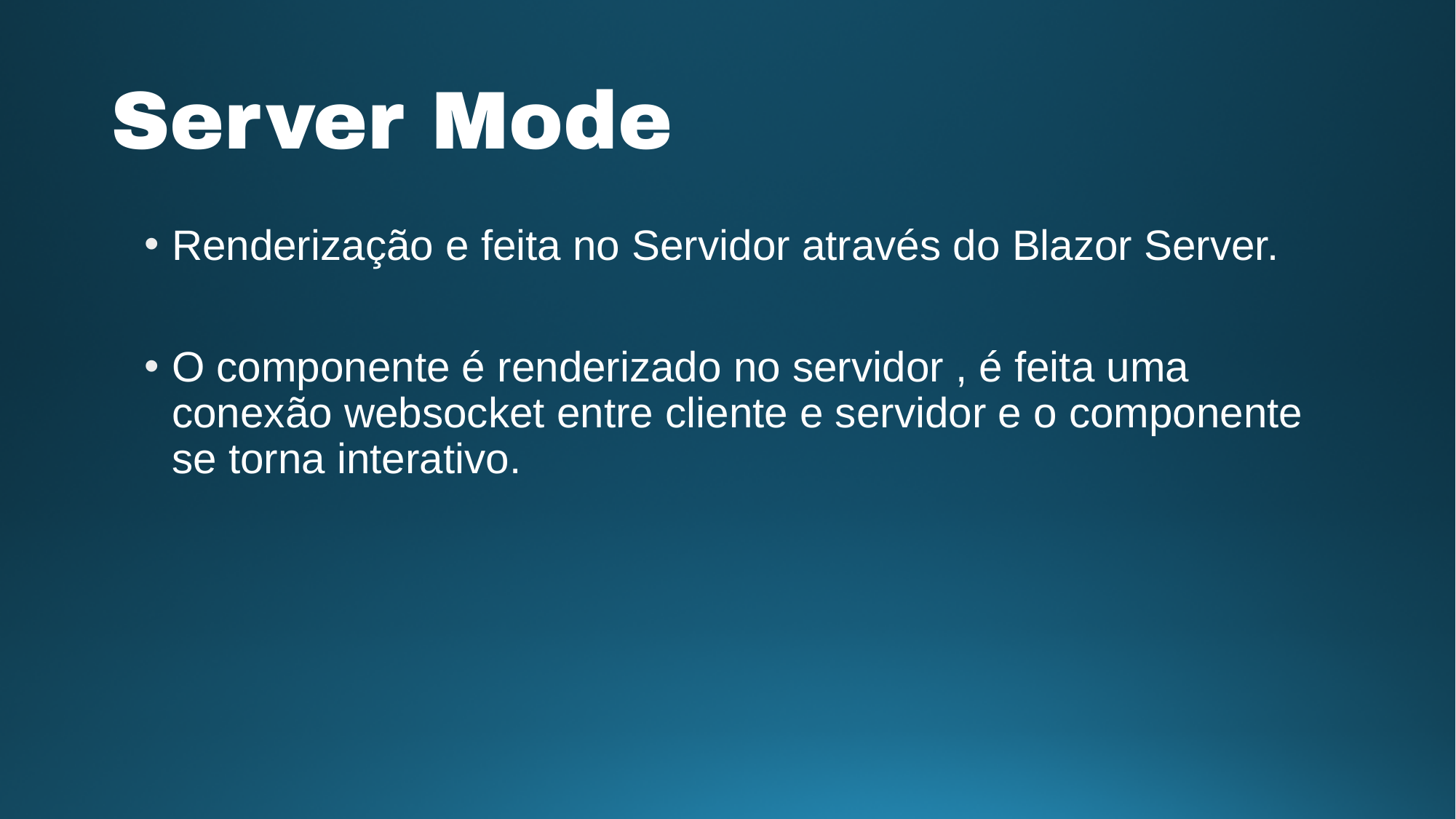

# Server Mode
Renderização e feita no Servidor através do Blazor Server.

O componente é renderizado no servidor , é feita uma conexão websocket entre cliente e servidor e o componente se torna interativo.